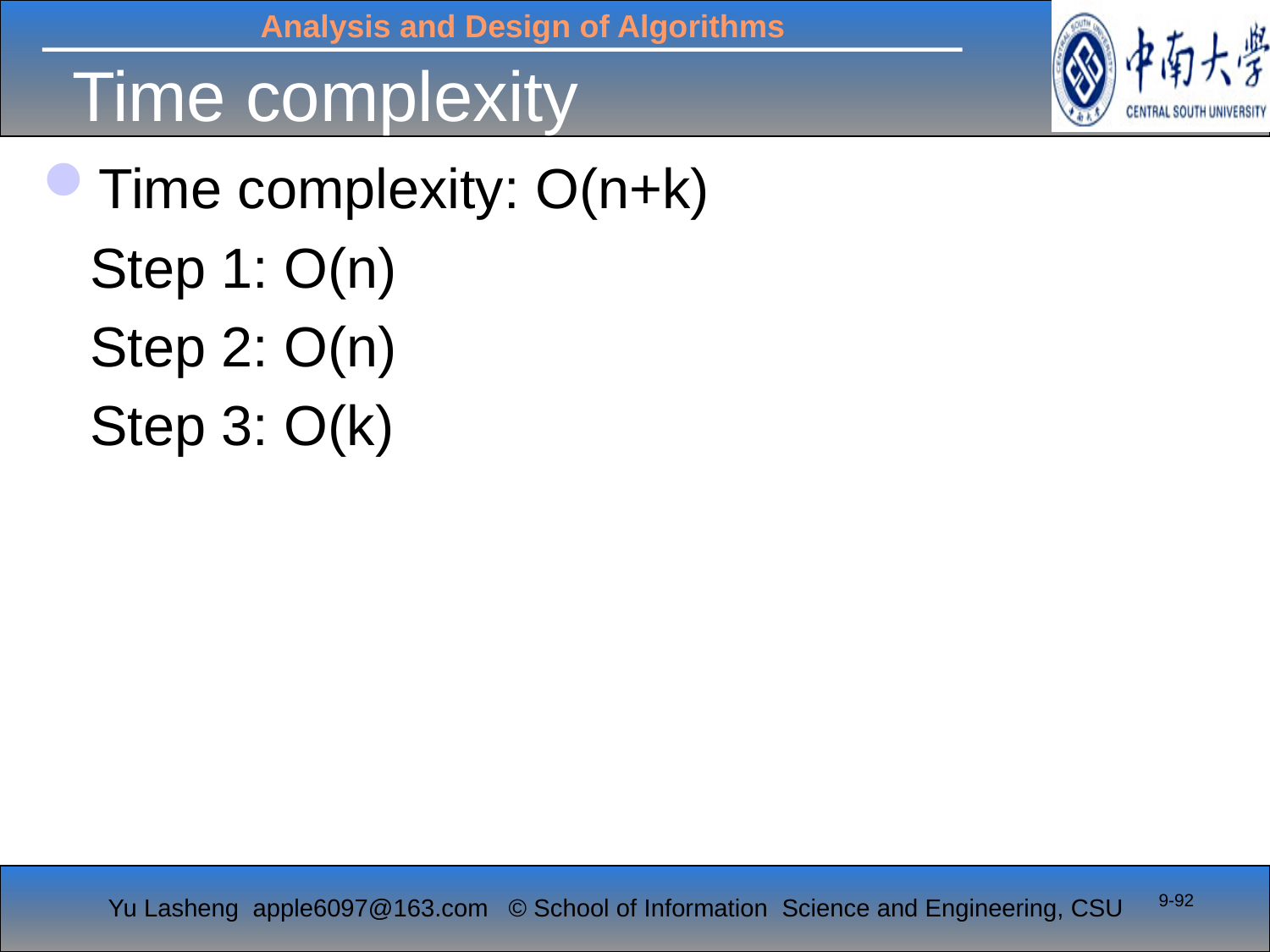

# Time complexity
Time complexity: O(n+k)
	Step 1: O(n)
	Step 2: O(n)
	Step 3: O(k)

9-92